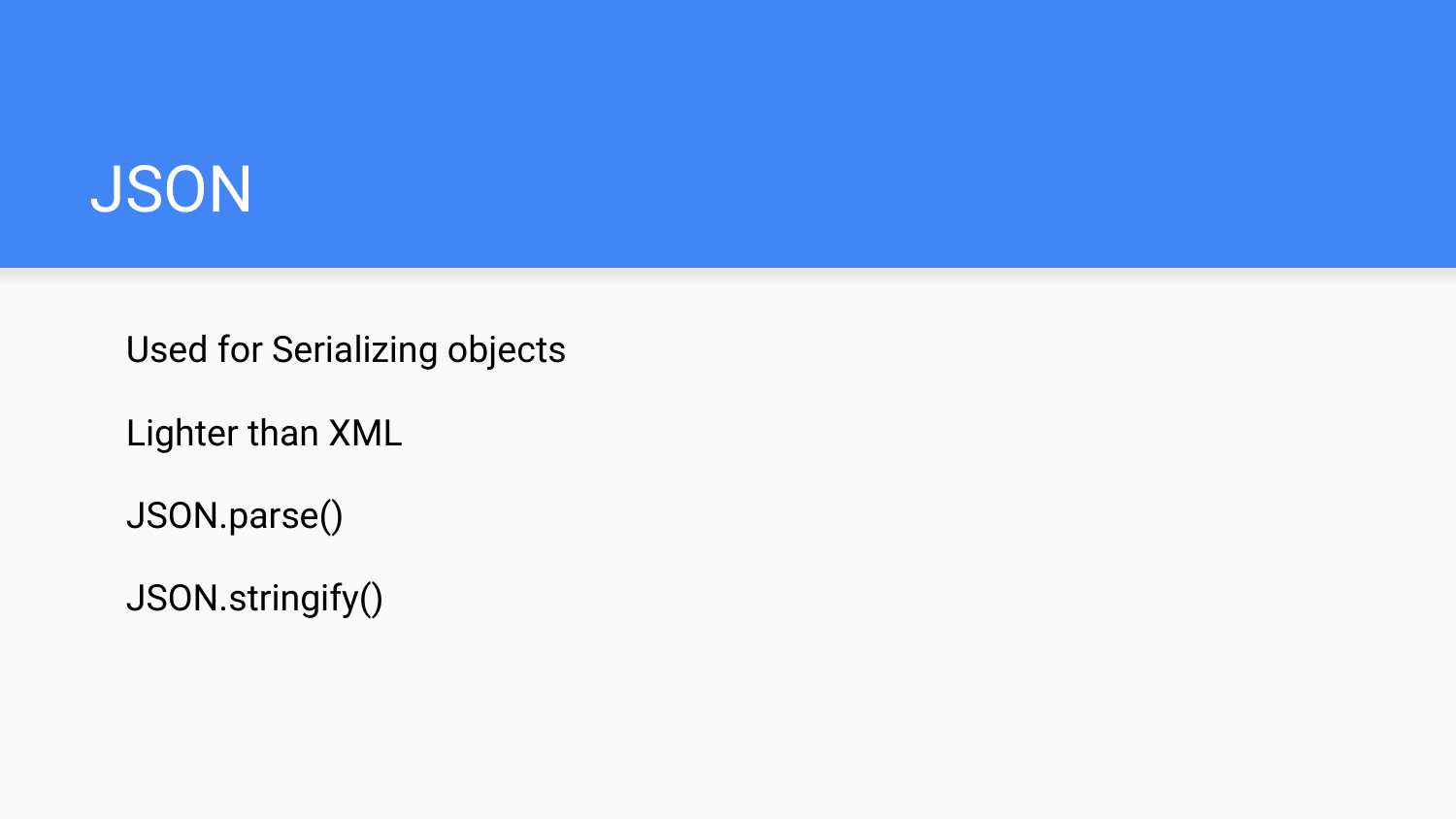

# JSON
Used for Serializing objects
Lighter than XML
JSON.parse()
JSON.stringify()